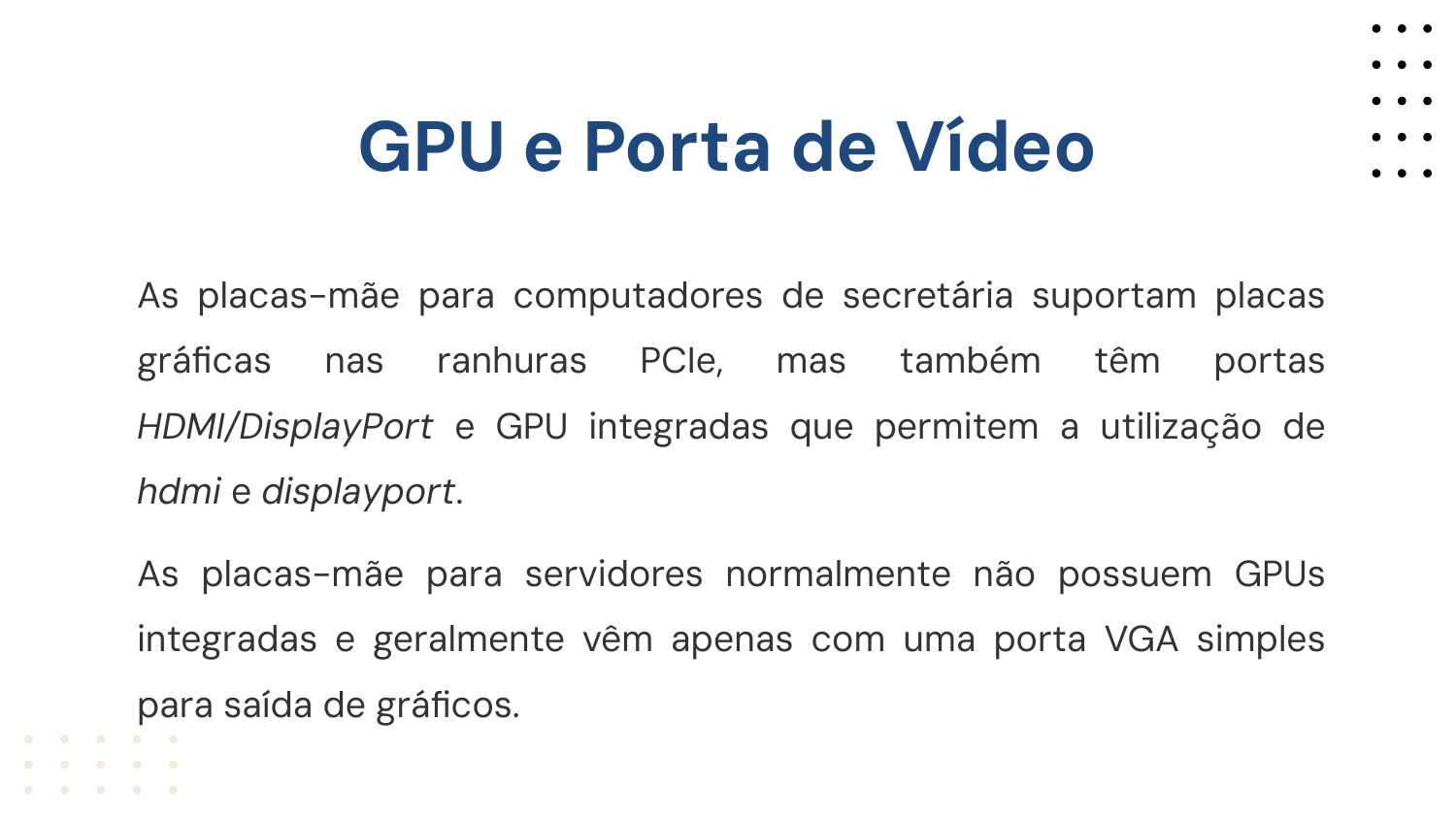

# GPU e Porta de Vídeo
As placas-mãe para computadores de secretária suportam placas gráficas nas ranhuras PCIe, mas também têm portas HDMI/DisplayPort e GPU integradas que permitem a utilização de hdmi e displayport.
As placas-mãe para servidores normalmente não possuem GPUs integradas e geralmente vêm apenas com uma porta VGA simples para saída de gráficos.